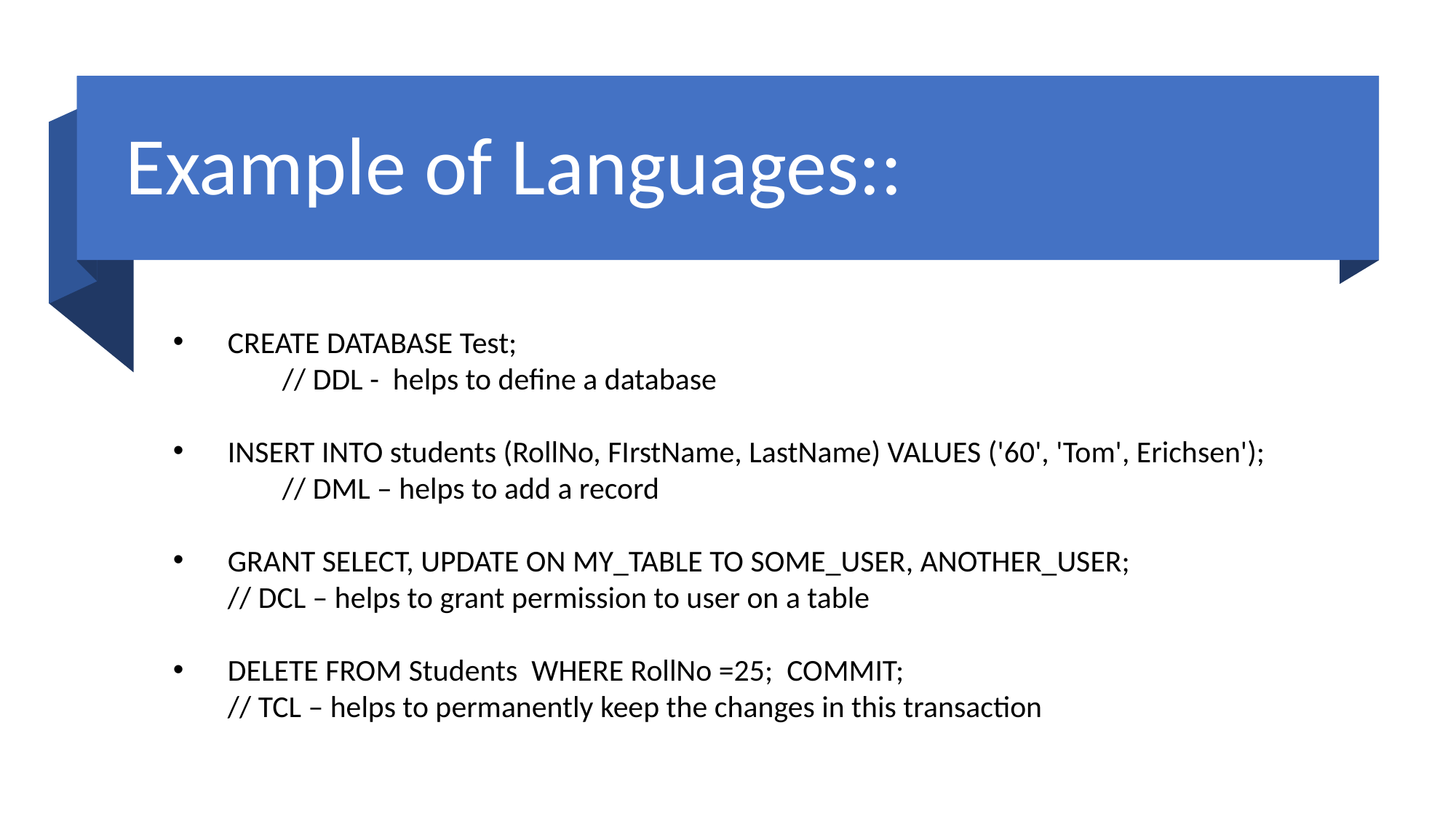

# Example of Languages::

CREATE DATABASE Test;
	// DDL -  helps to define a database

INSERT INTO students (RollNo, FIrstName, LastName) VALUES ('60', 'Tom', Erichsen');
	// DML – helps to add a record

GRANT SELECT, UPDATE ON MY_TABLE TO SOME_USER, ANOTHER_USER;
// DCL – helps to grant permission to user on a table

DELETE FROM Students  WHERE RollNo =25;  COMMIT;
// TCL – helps to permanently keep the changes in this transaction